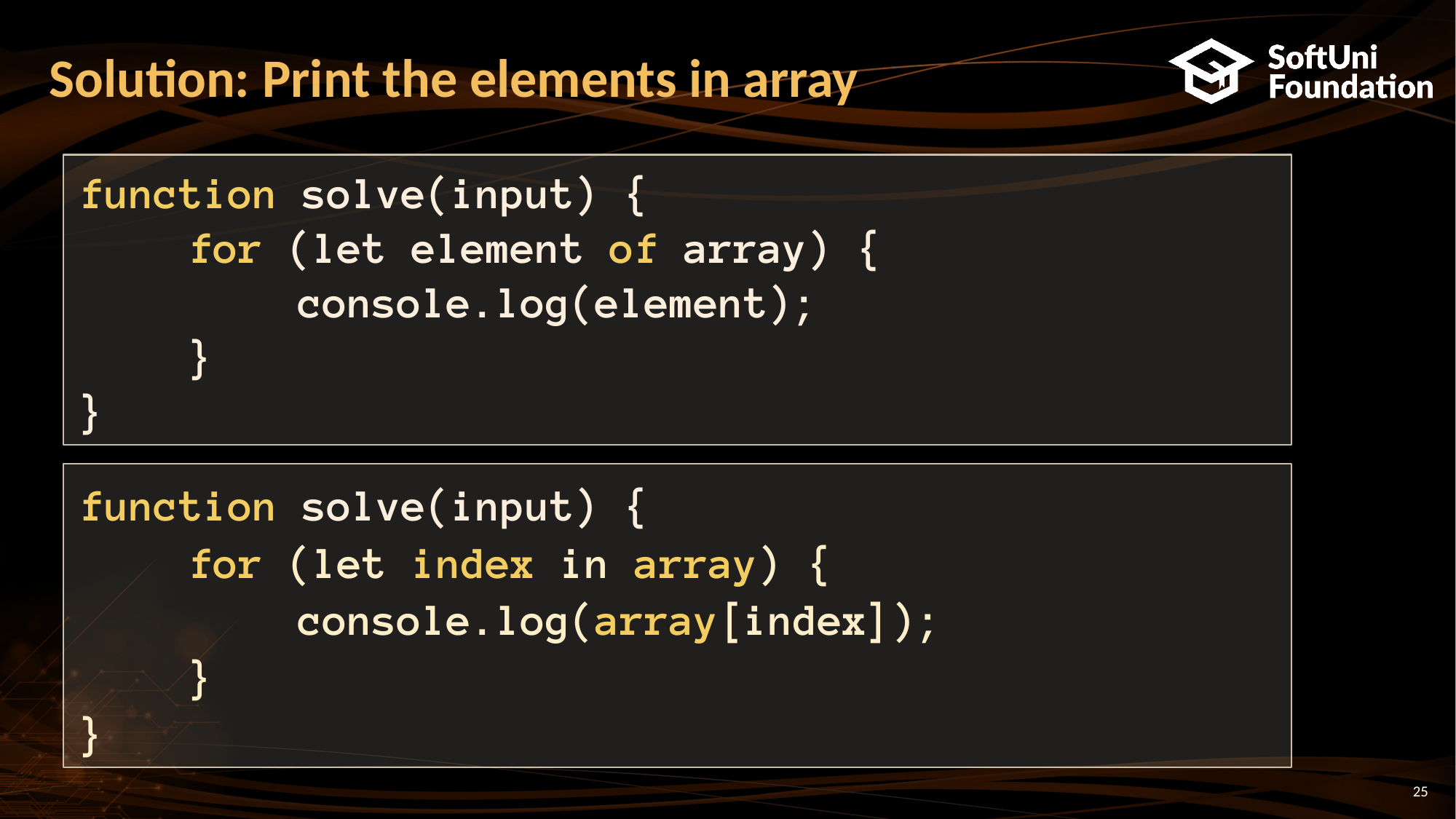

# Solution: Print the elements in array
function solve(input) {
	for (let element of array) {
		console.log(element);
	}
}
function solve(input) {
	for (let index in array) {
		console.log(array[index]);
	}
}
25